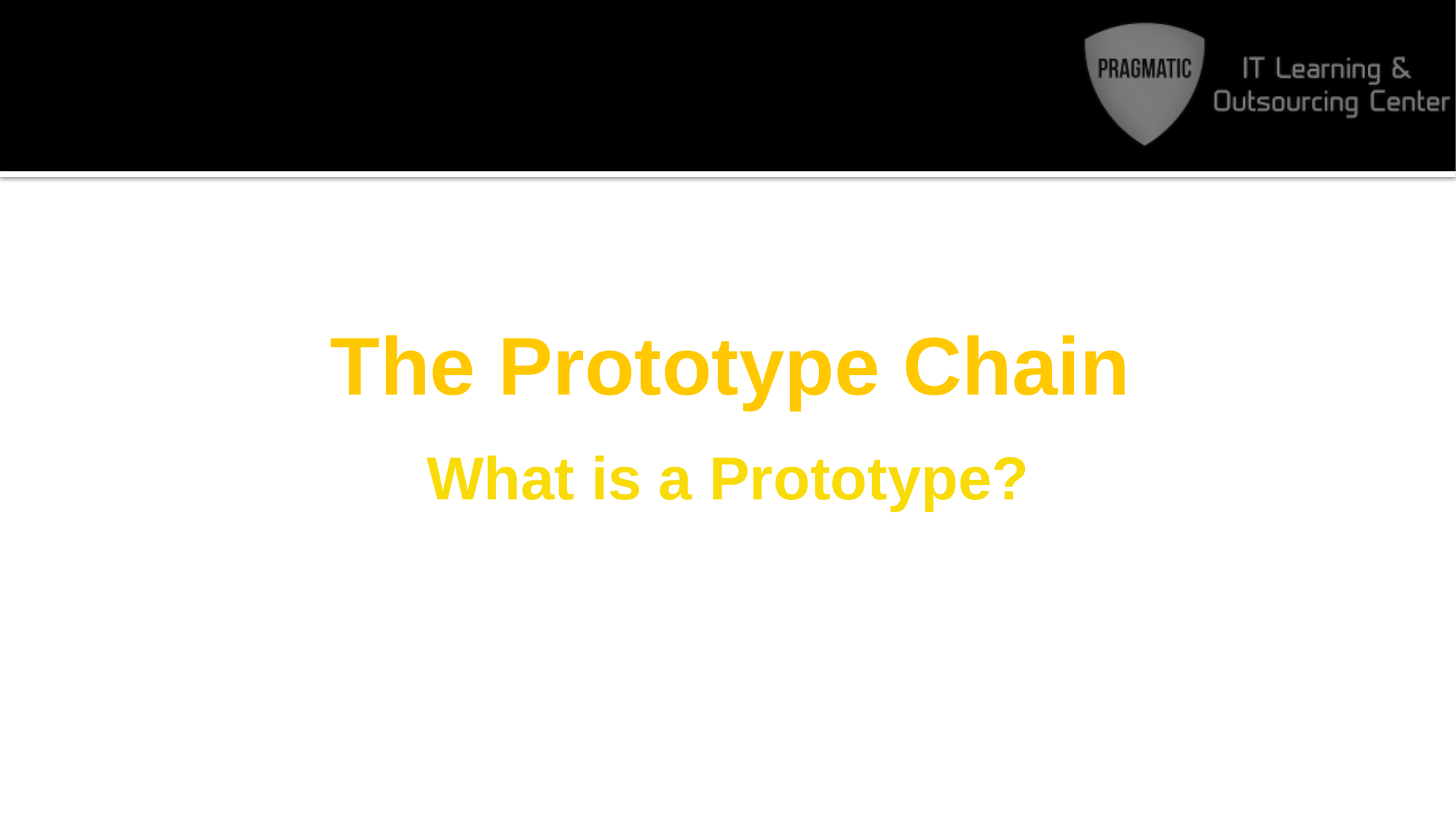

# The Prototype Chain
What is a Prototype?